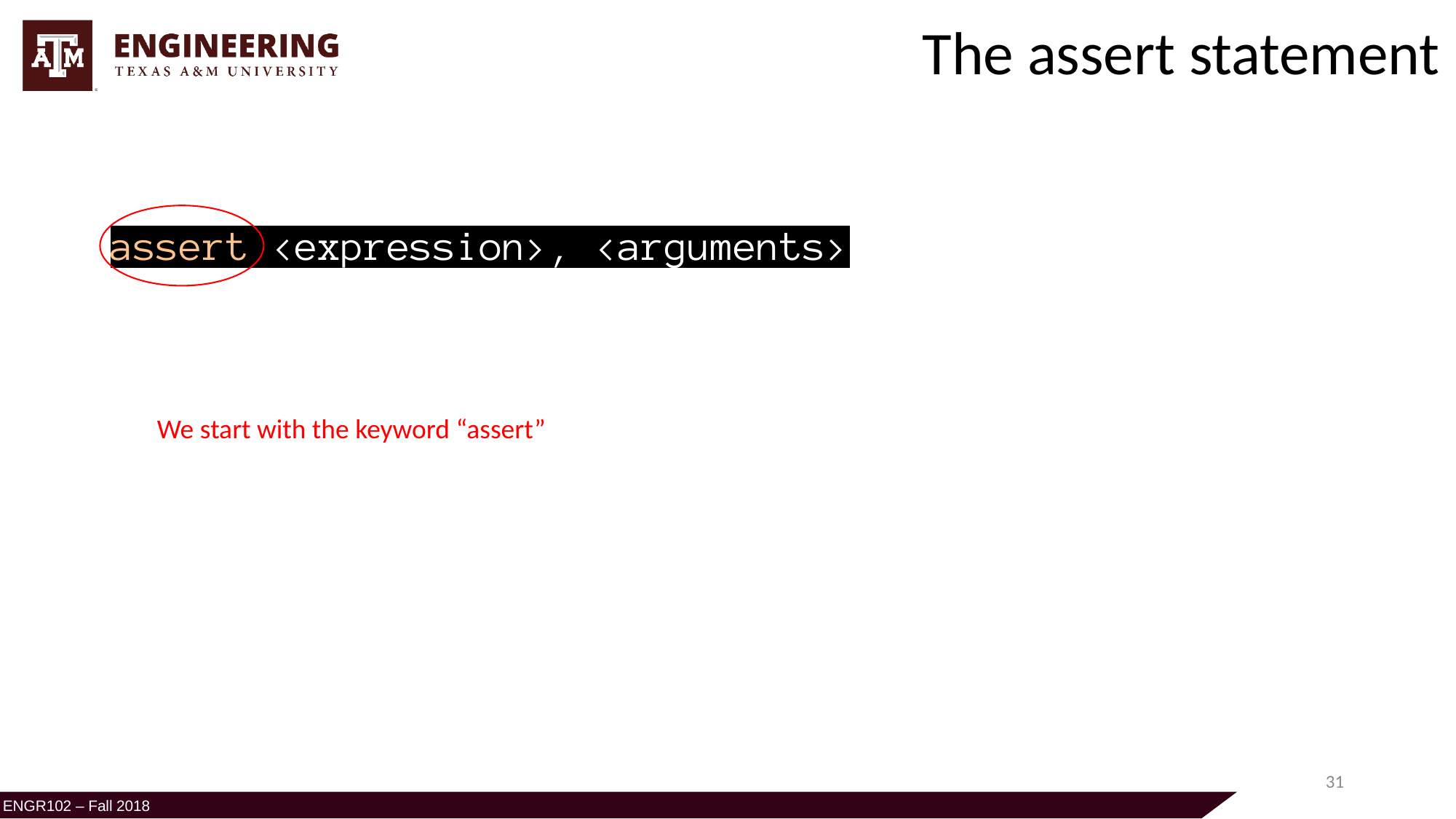

# The assert statement

assert <expression>, <arguments>
We start with the keyword “assert”
31